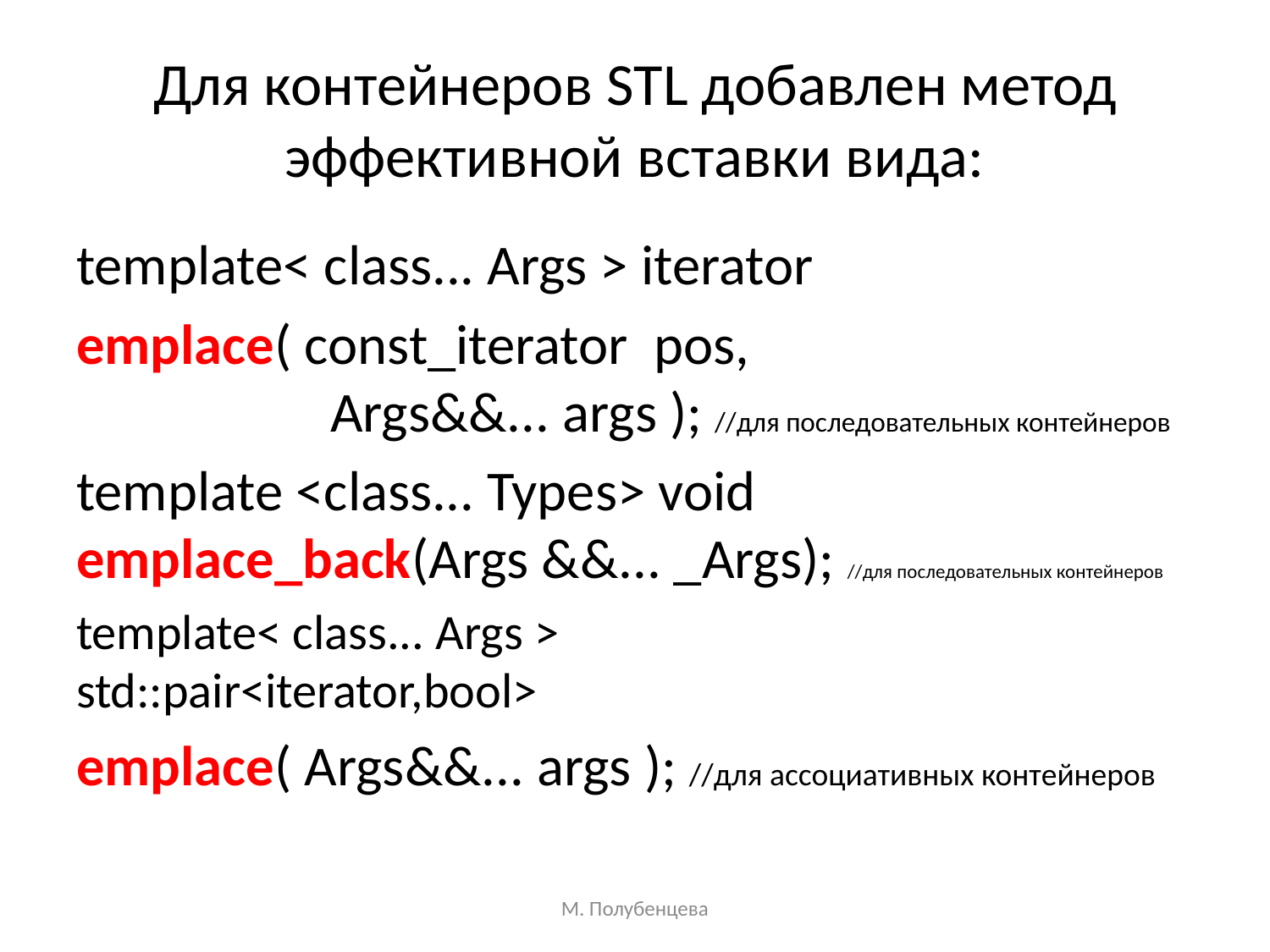

# Для контейнеров STL добавлен метод эффективной вставки вида:
template< class... Args > iterator
emplace( const_iterator  pos, 					Args&&... args ); //для последовательных контейнеров
template <class... Types> void emplace_back(Args &&... _Args); //для последовательных контейнеров
template< class... Args >
std::pair<iterator,bool>
emplace( Args&&... args ); //для ассоциативных контейнеров
М. Полубенцева